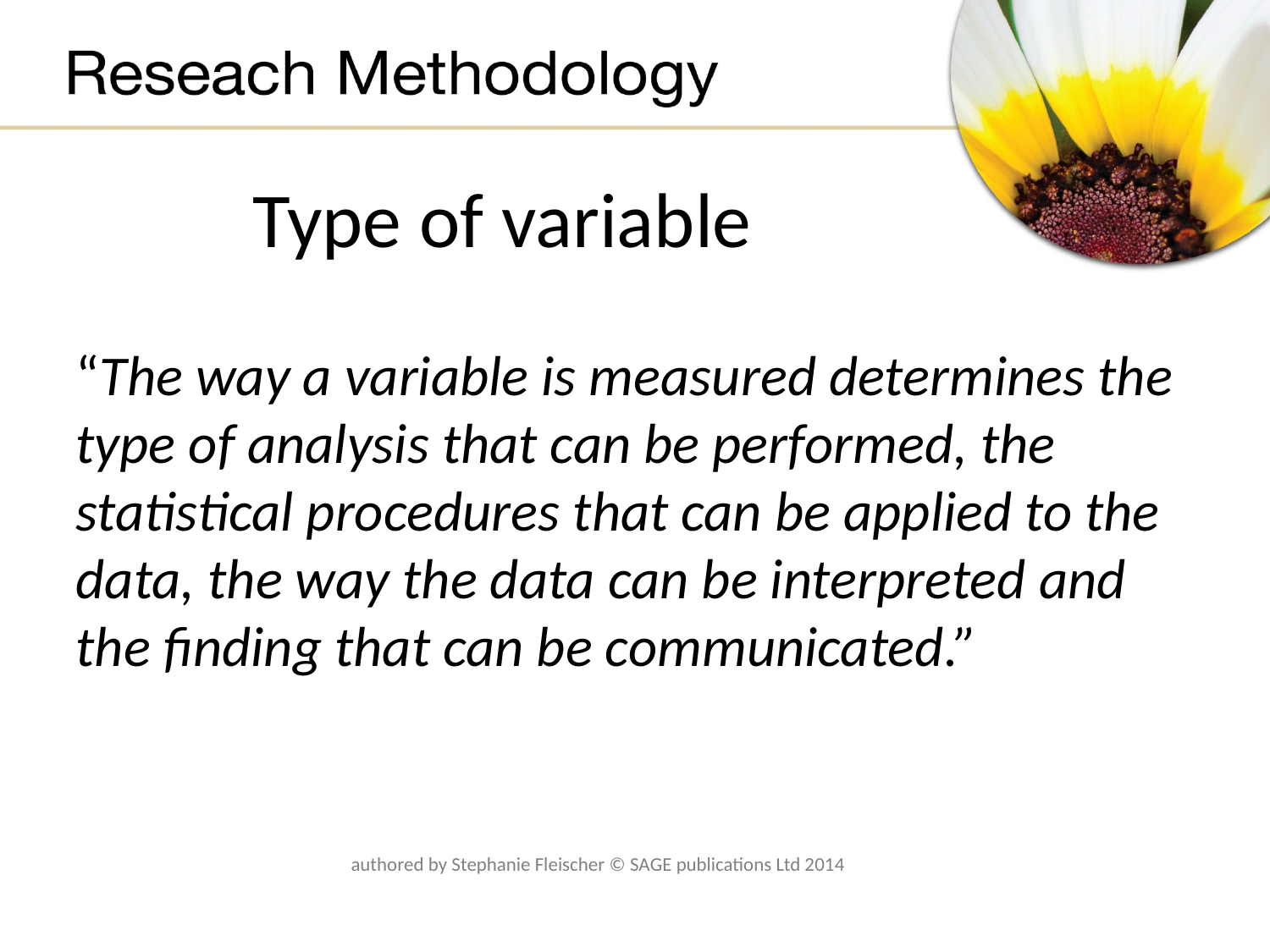

# Type of variable

“The way a variable is measured determines the type of analysis that can be performed, the statistical procedures that can be applied to the data, the way the data can be interpreted and the finding that can be communicated.”
authored by Stephanie Fleischer © SAGE publications Ltd 2014